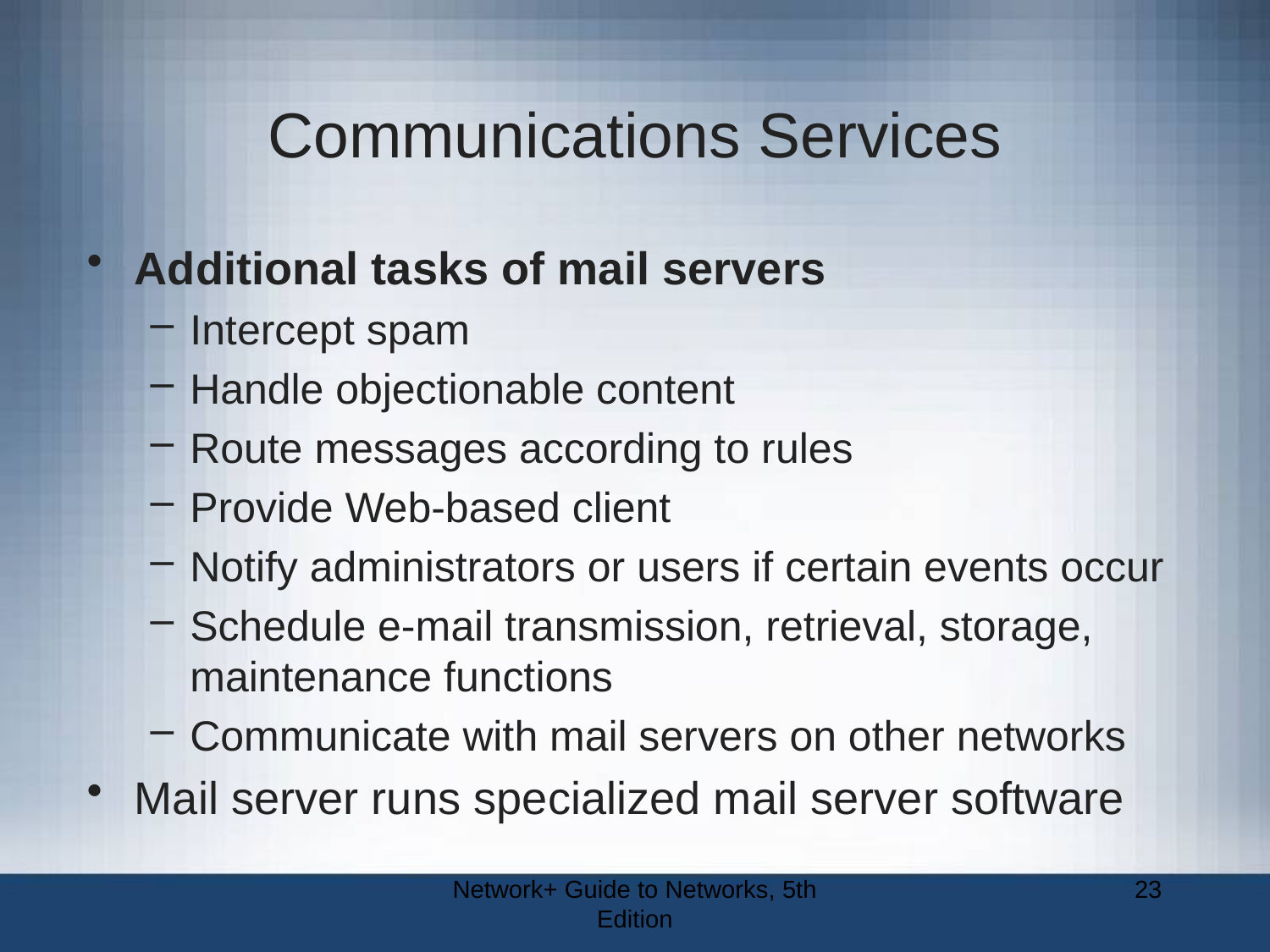

# Communications Services
Additional tasks of mail servers
Intercept spam
Handle objectionable content
Route messages according to rules
Provide Web-based client
Notify administrators or users if certain events occur
Schedule e-mail transmission, retrieval, storage, maintenance functions
Communicate with mail servers on other networks
Mail server runs specialized mail server software
Network+ Guide to Networks, 5th Edition
23